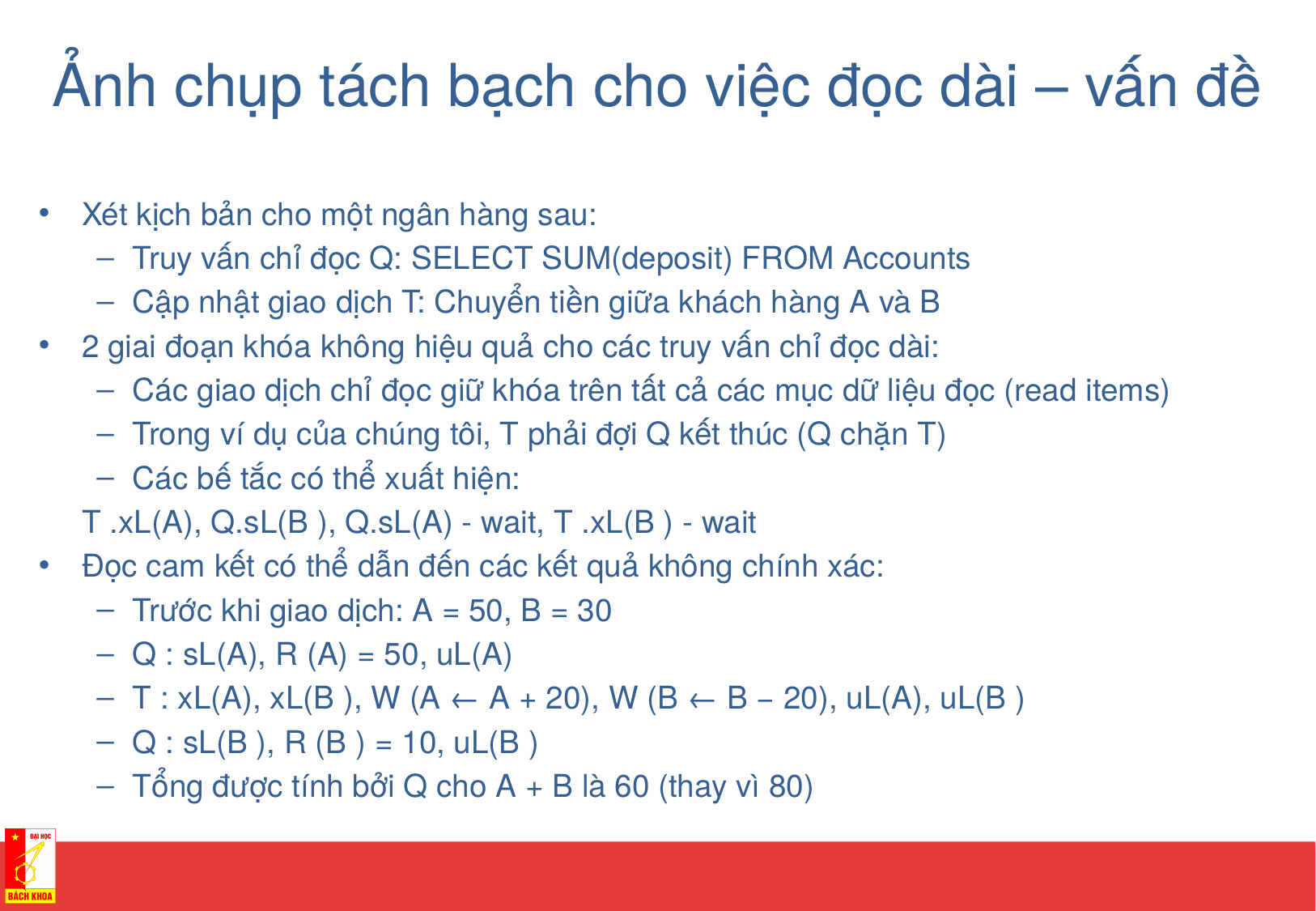

# Ảnh chụp tách bạch cho việc đọc dài – vấn đề
Xét kịch bản cho một ngân hàng sau:
Truy vấn chỉ đọc Q: SELECT SUM(deposit) FROM Accounts
Cập nhật giao dịch T: Chuyển tiền giữa khách hàng A và B
2 giai đoạn khóa không hiệu quả cho các truy vấn chỉ đọc dài:
Các giao dịch chỉ đọc giữ khóa trên tất cả các mục dữ liệu đọc (read items)
Trong ví dụ của chúng tôi, T phải đợi Q kết thúc (Q chặn T)
Các bế tắc có thể xuất hiện:
	T .xL(A), Q.sL(B ), Q.sL(A) - wait, T .xL(B ) - wait
Đọc cam kết có thể dẫn đến các kết quả không chính xác:
Trước khi giao dịch: A = 50, B = 30
Q : sL(A), R (A) = 50, uL(A)
T : xL(A), xL(B ), W (A ← A + 20), W (B ← B − 20), uL(A), uL(B )
Q : sL(B ), R (B ) = 10, uL(B )
Tổng được tính bởi Q cho A + B là 60 (thay vì 80)